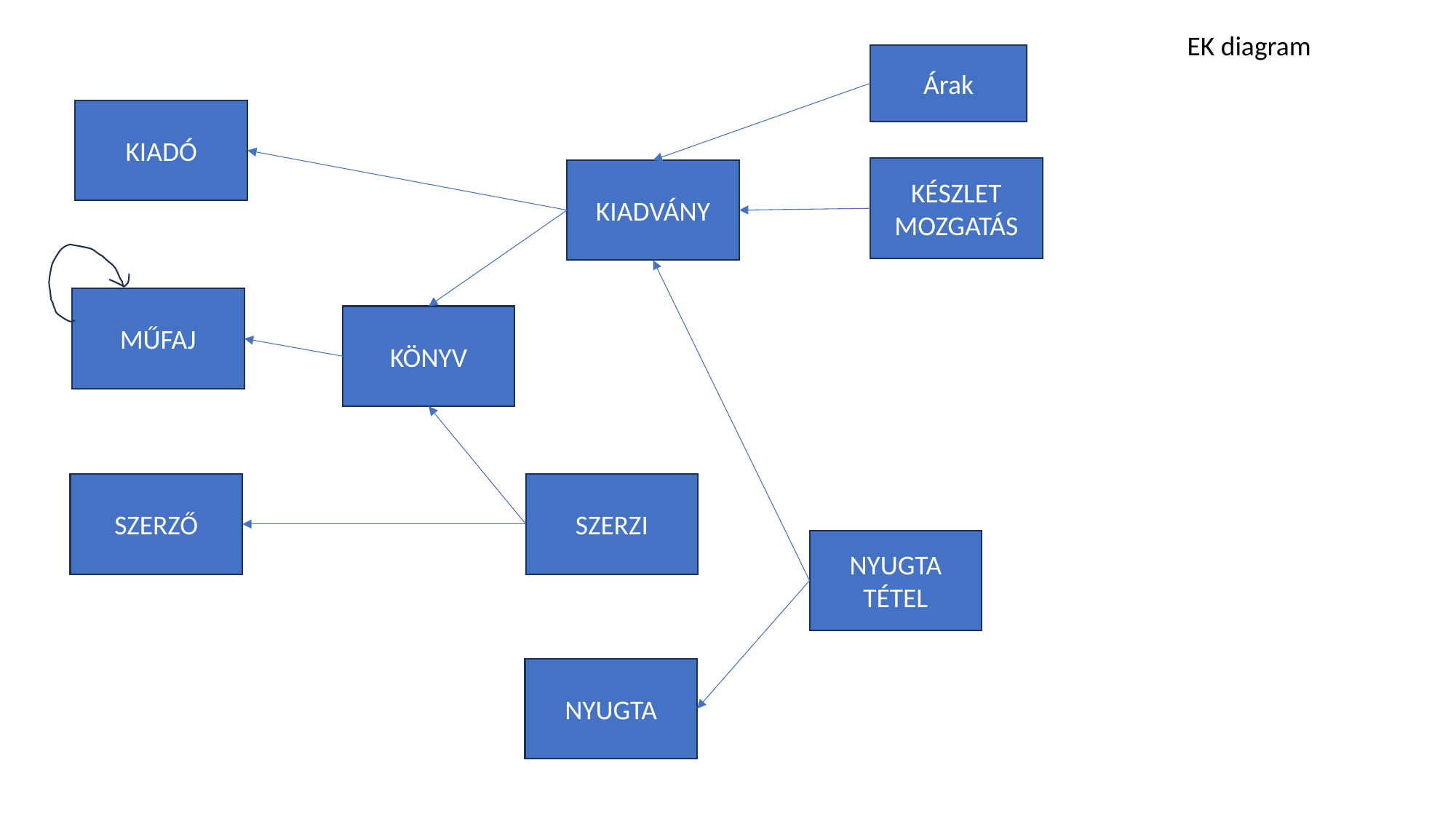

EK diagram
Árak
KIADÓ
KÉSZLET
MOZGATÁS
KIADVÁNY

MŰFAJ
KÖNYV
SZERZI
SZERZŐ
NYUGTA
TÉTEL
NYUGTA